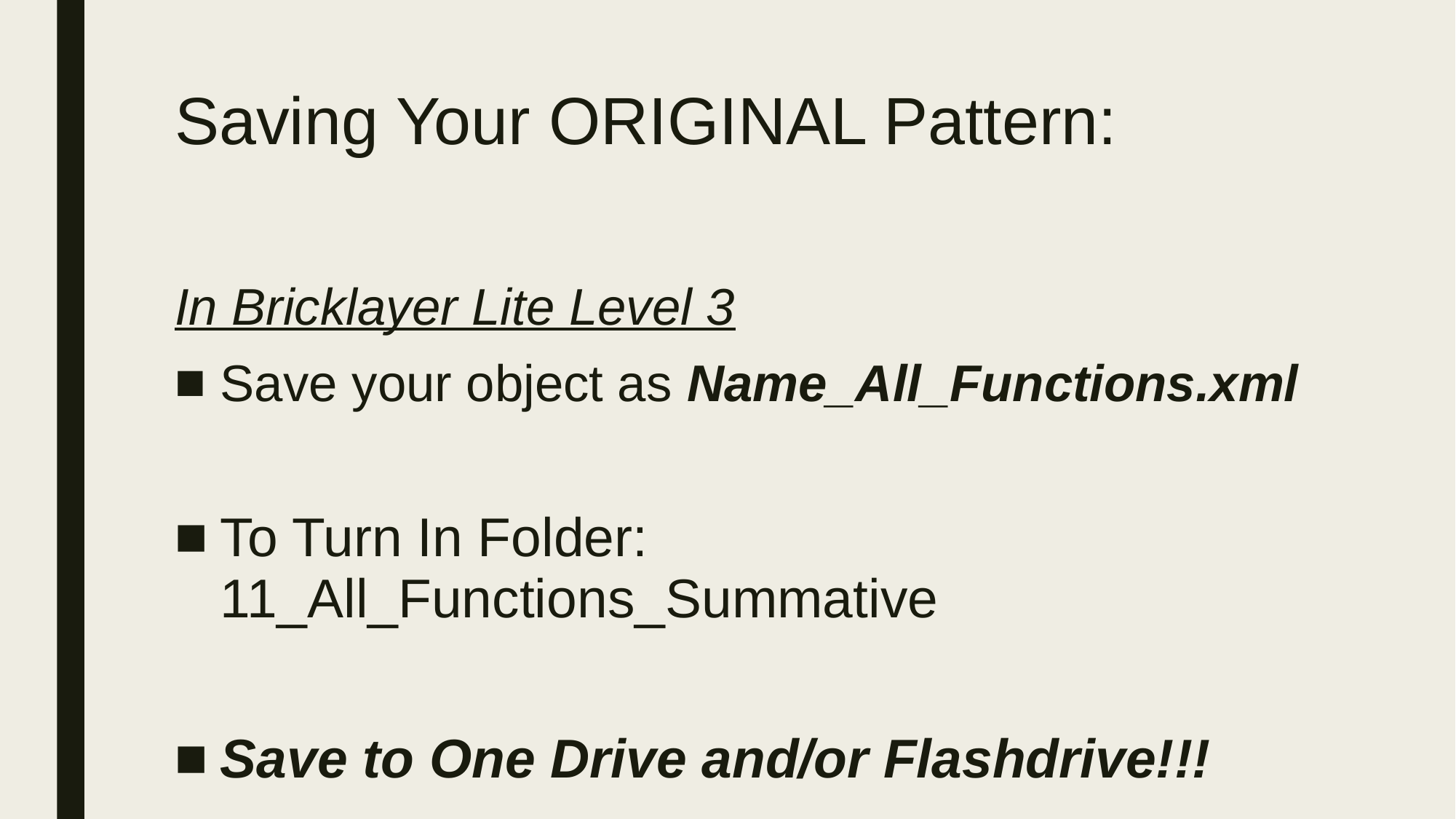

# Saving Your ORIGINAL Pattern:
In Bricklayer Lite Level 3
Save your object as Name_All_Functions.xml

To Turn In Folder:
11_All_Functions_Summative

Save to One Drive and/or Flashdrive!!!